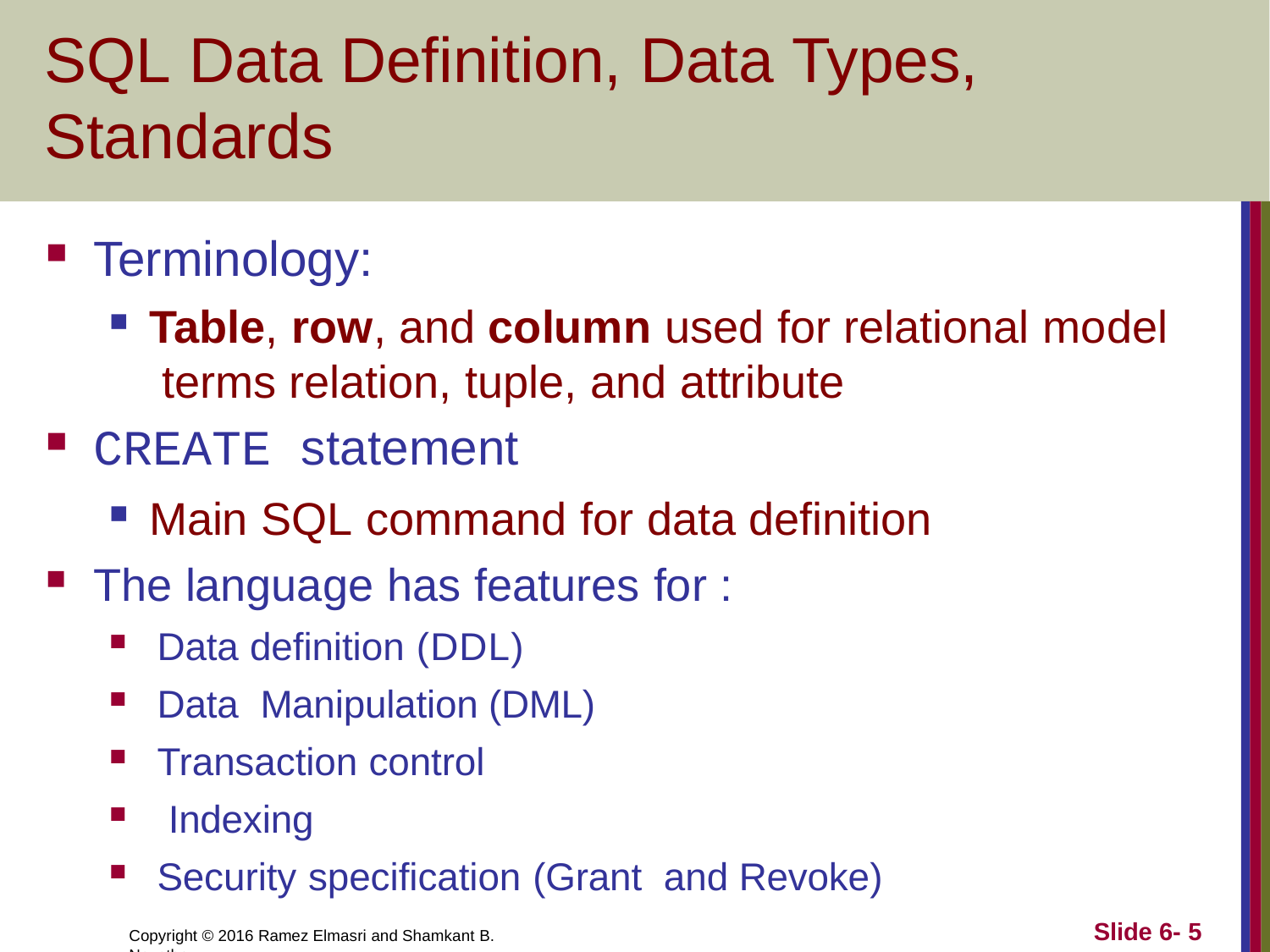

# SQL Data Definition, Data Types,  Standards
Terminology:
Table, row, and column used for relational model  terms relation, tuple, and attribute
CREATE statement
Main SQL command for data definition
The language has features for :
Data definition (DDL)
Data  Manipulation (DML)
Transaction control
 Indexing
Security specification (Grant  and Revoke)
Slide 6- 5
Copyright © 2016 Ramez Elmasri and Shamkant B. Navathe